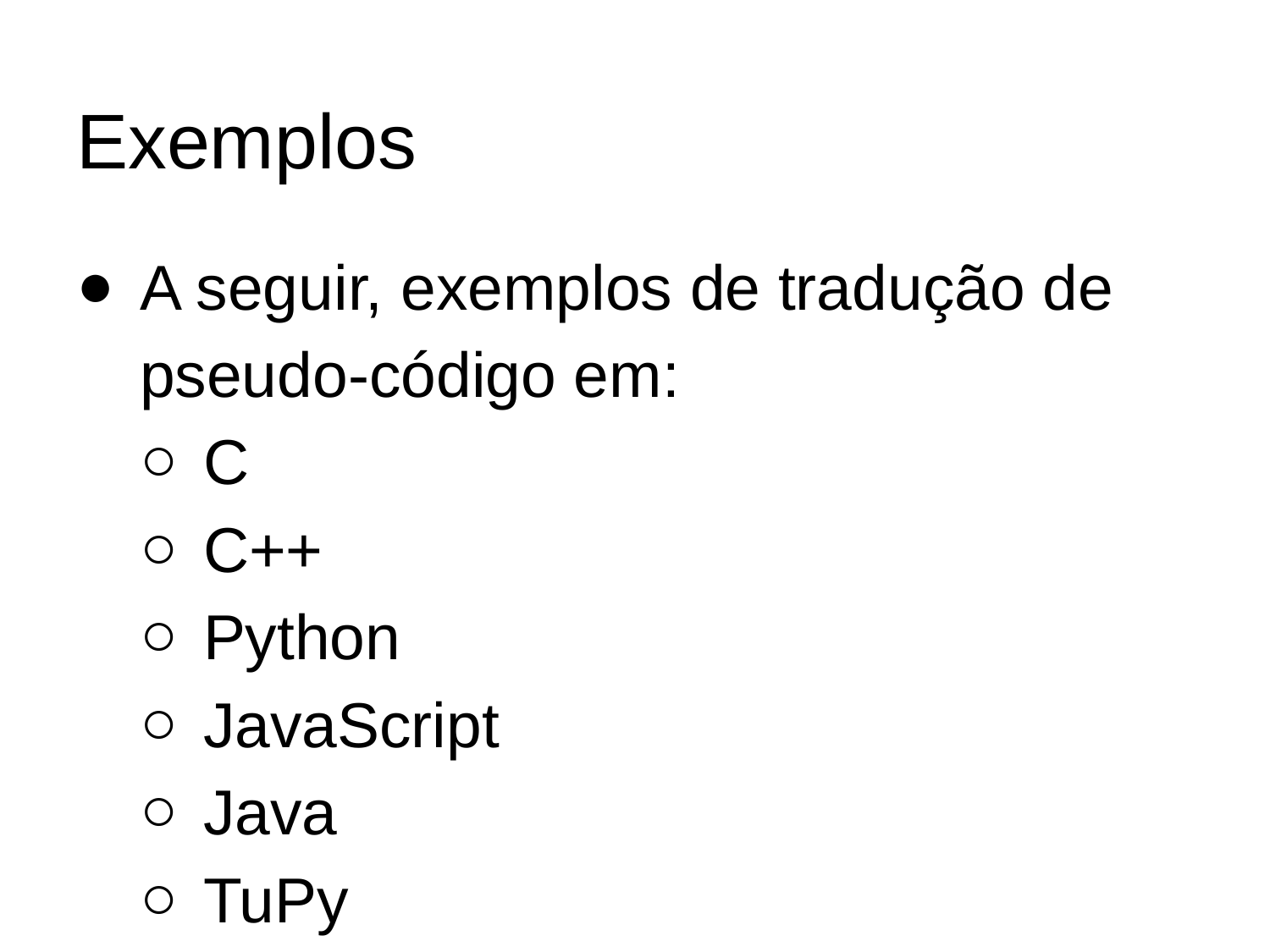

# Exemplos
A seguir, exemplos de tradução de pseudo-código em:
C
C++
Python
JavaScript
Java
TuPy